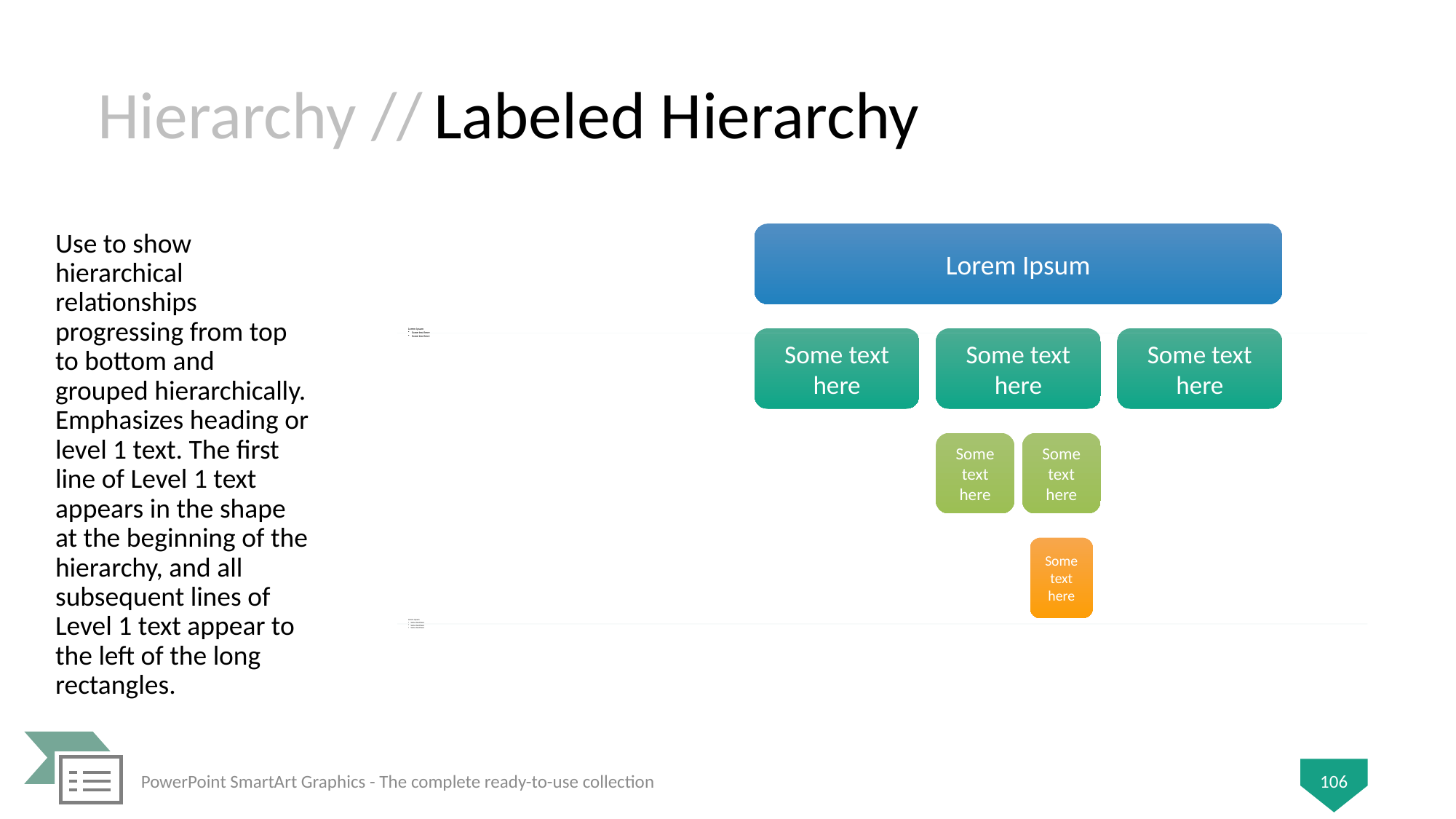

# Labeled Hierarchy
Use to show hierarchical relationships progressing from top to bottom and grouped hierarchically. Emphasizes heading or level 1 text. The first line of Level 1 text appears in the shape at the beginning of the hierarchy, and all subsequent lines of Level 1 text appear to the left of the long rectangles.
Lorem Ipsum
Some text here
Some text here
Some text here
Lorem Ipsum
Lorem Ipsum
Some text here
Some text here
Some text here
Some text here
Some text here
Some text here
Some text here
Some text here
PowerPoint SmartArt Graphics - The complete ready-to-use collection
106